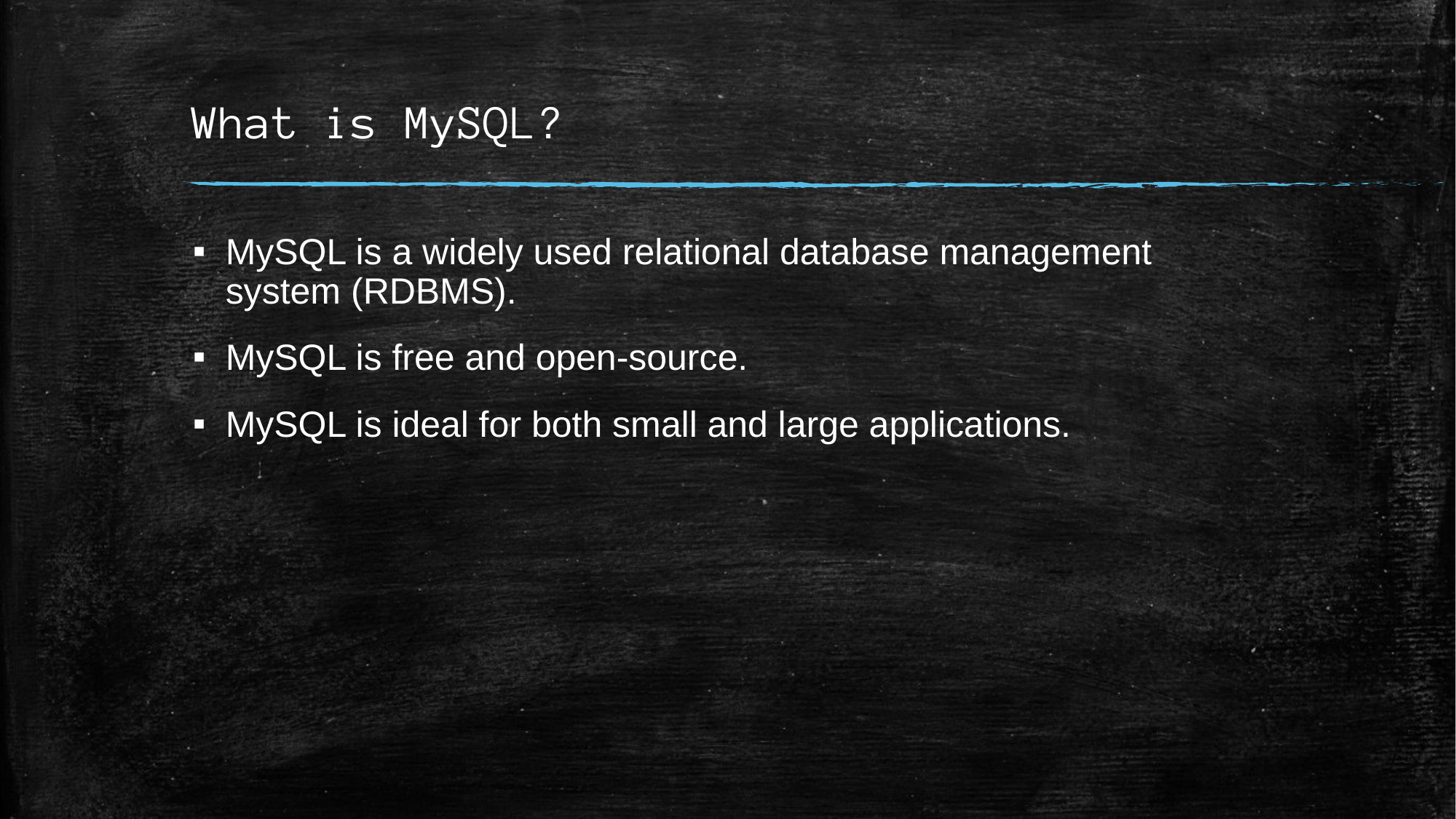

# What is MySQL?
MySQL is a widely used relational database management system (RDBMS).
MySQL is free and open-source.
MySQL is ideal for both small and large applications.